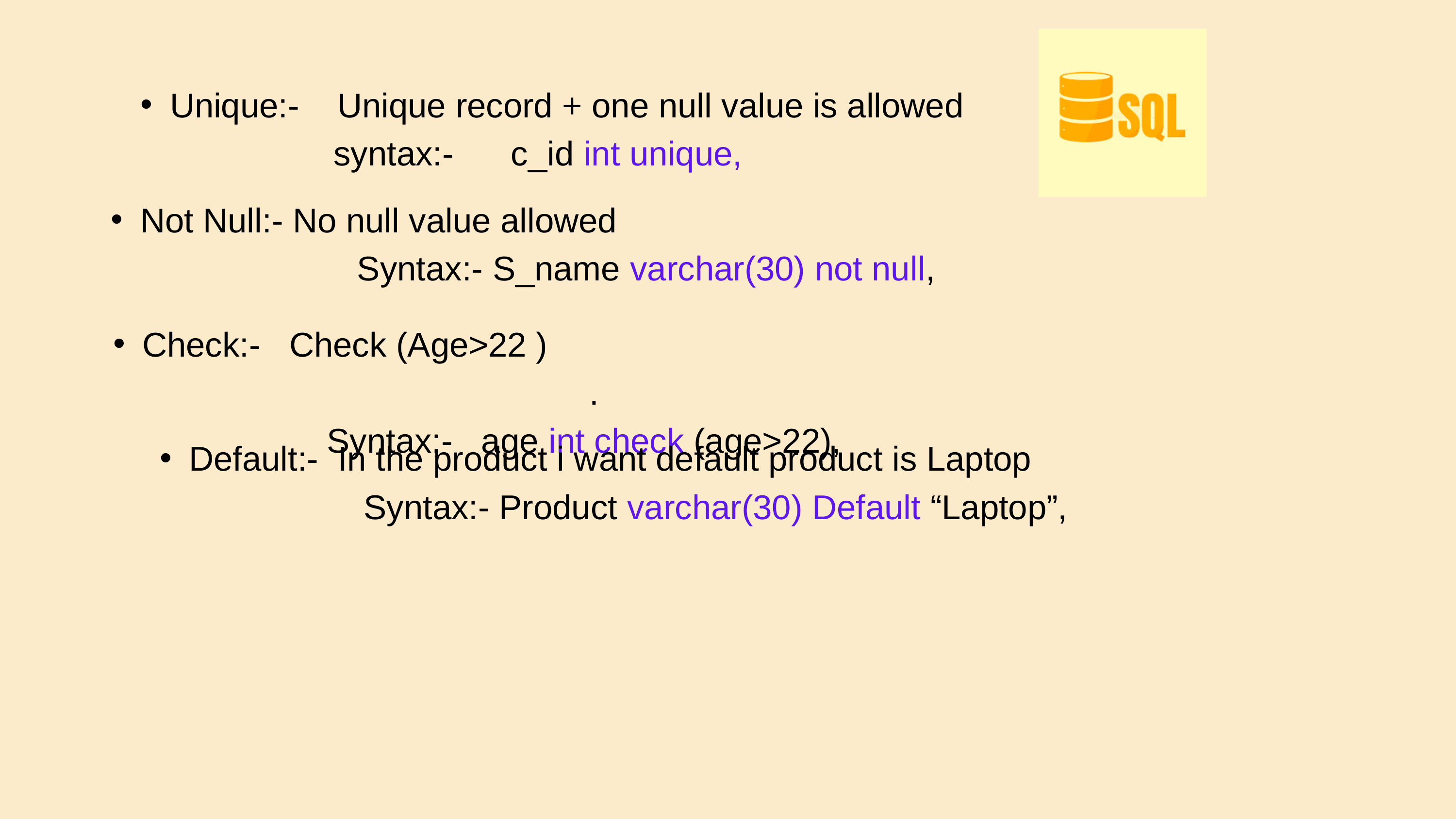

Unique:-    Unique record + one null value is allowed
syntax:-      c_id int unique,
Not Null:- No null value allowed
                            Syntax:- S_name varchar(30) not null,
Check:-   Check (Age>22 )                                                       .
     Syntax;-   age int check (age>22),
Default:-  In the product i want default product is Laptop
                           Syntax:- Product varchar(30) Default “Laptop”,